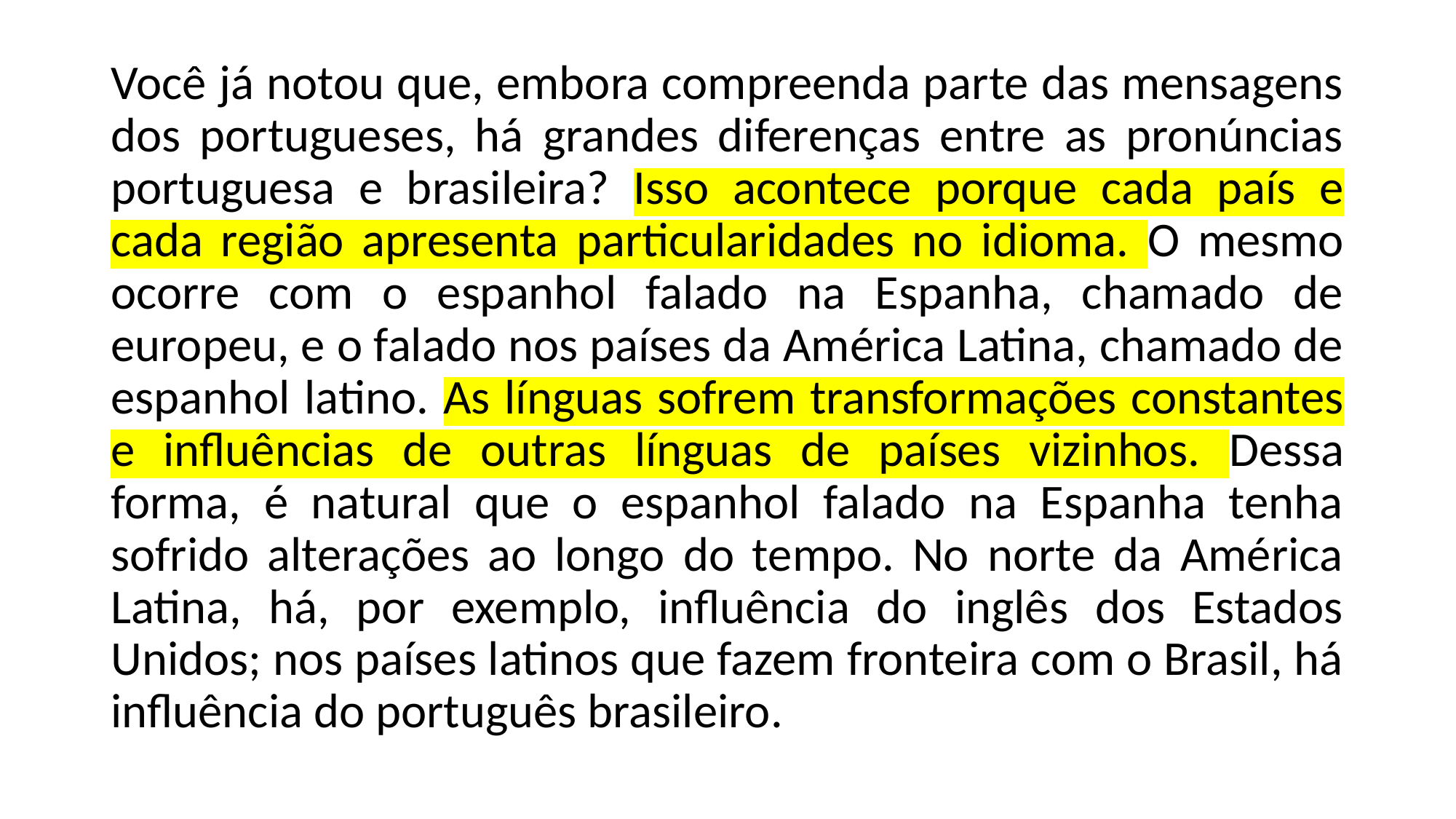

Você já notou que, embora compreenda parte das mensagens dos portugueses, há grandes diferenças entre as pronúncias portuguesa e brasileira? Isso acontece porque cada país e cada região apresenta particularidades no idioma. O mesmo ocorre com o espanhol falado na Espanha, chamado de europeu, e o falado nos países da América Latina, chamado de espanhol latino. As línguas sofrem transformações constantes e influências de outras línguas de países vizinhos. Dessa forma, é natural que o espanhol falado na Espanha tenha sofrido alterações ao longo do tempo. No norte da América Latina, há, por exemplo, influência do inglês dos Estados Unidos; nos países latinos que fazem fronteira com o Brasil, há influência do português brasileiro.